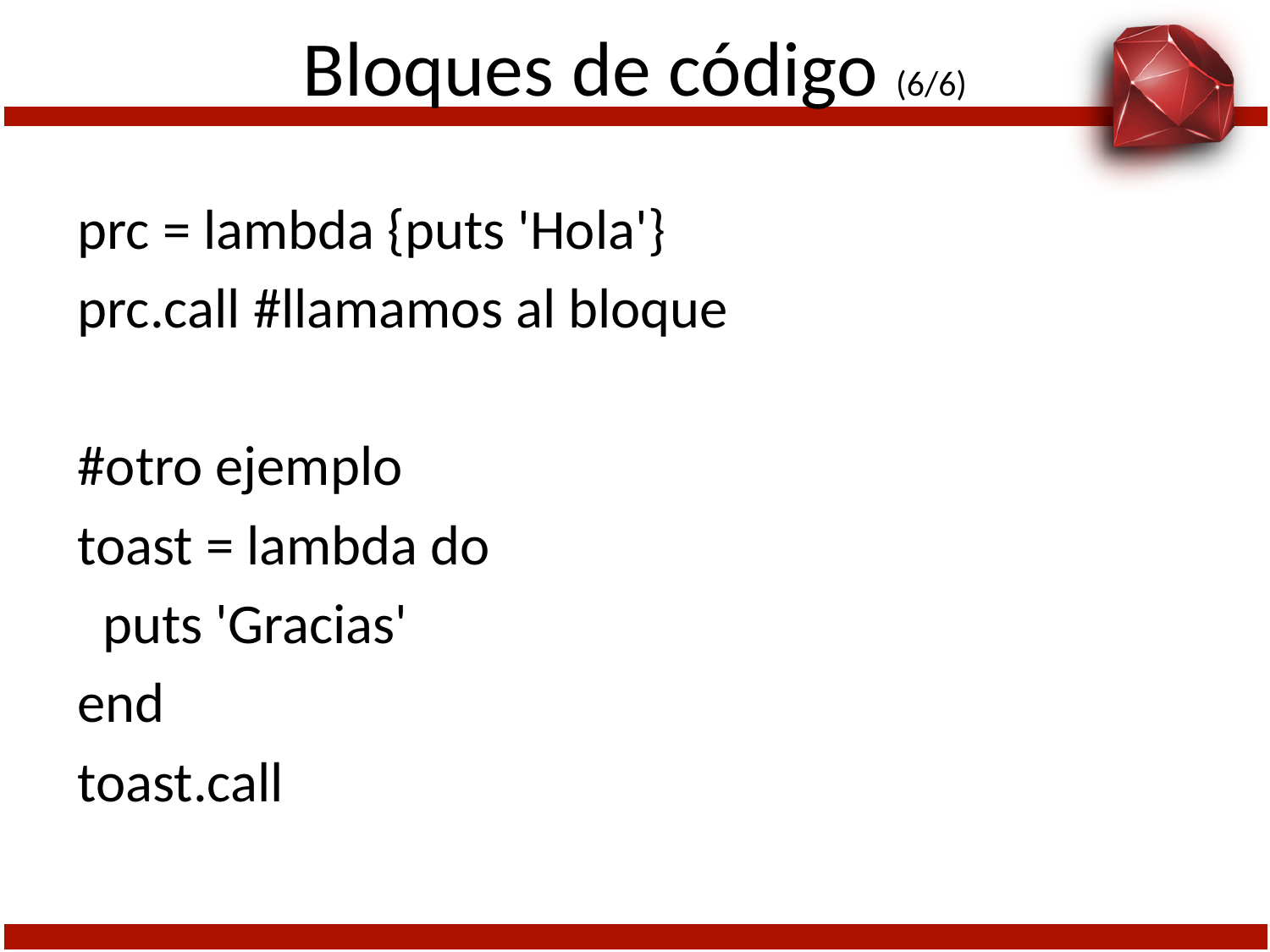

# Bloques de código (6/6)
prc = lambda {puts 'Hola'}
prc.call #llamamos al bloque

#otro ejemplo
toast = lambda do
  puts 'Gracias'
end
toast.call